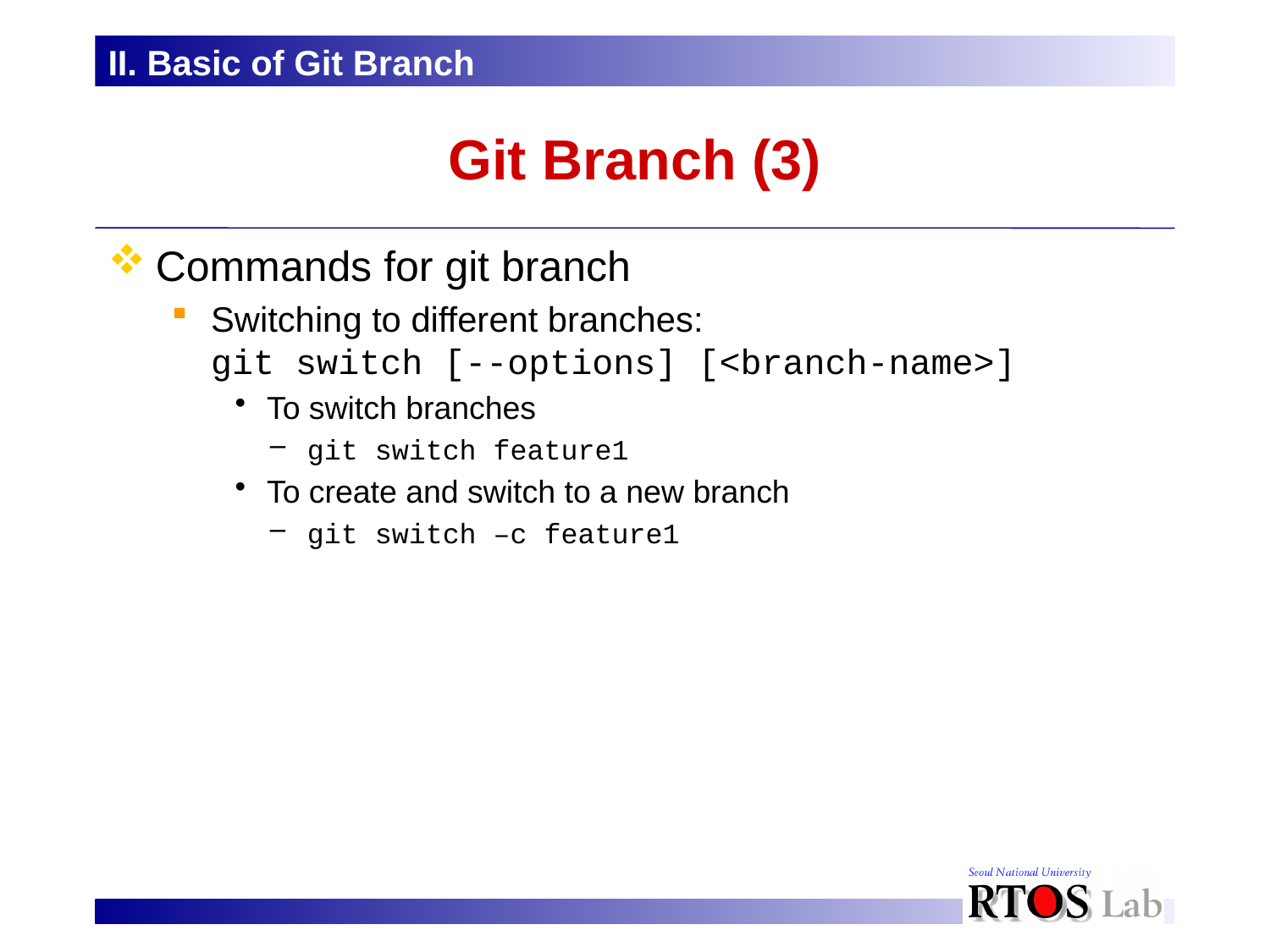

II. Basic of Git Branch
# Git Branch (3)
Commands for git branch
Switching to different branches:
git switch [--options] [<branch-name>]
To switch branches
git switch feature1
To create and switch to a new branch
git switch –c feature1